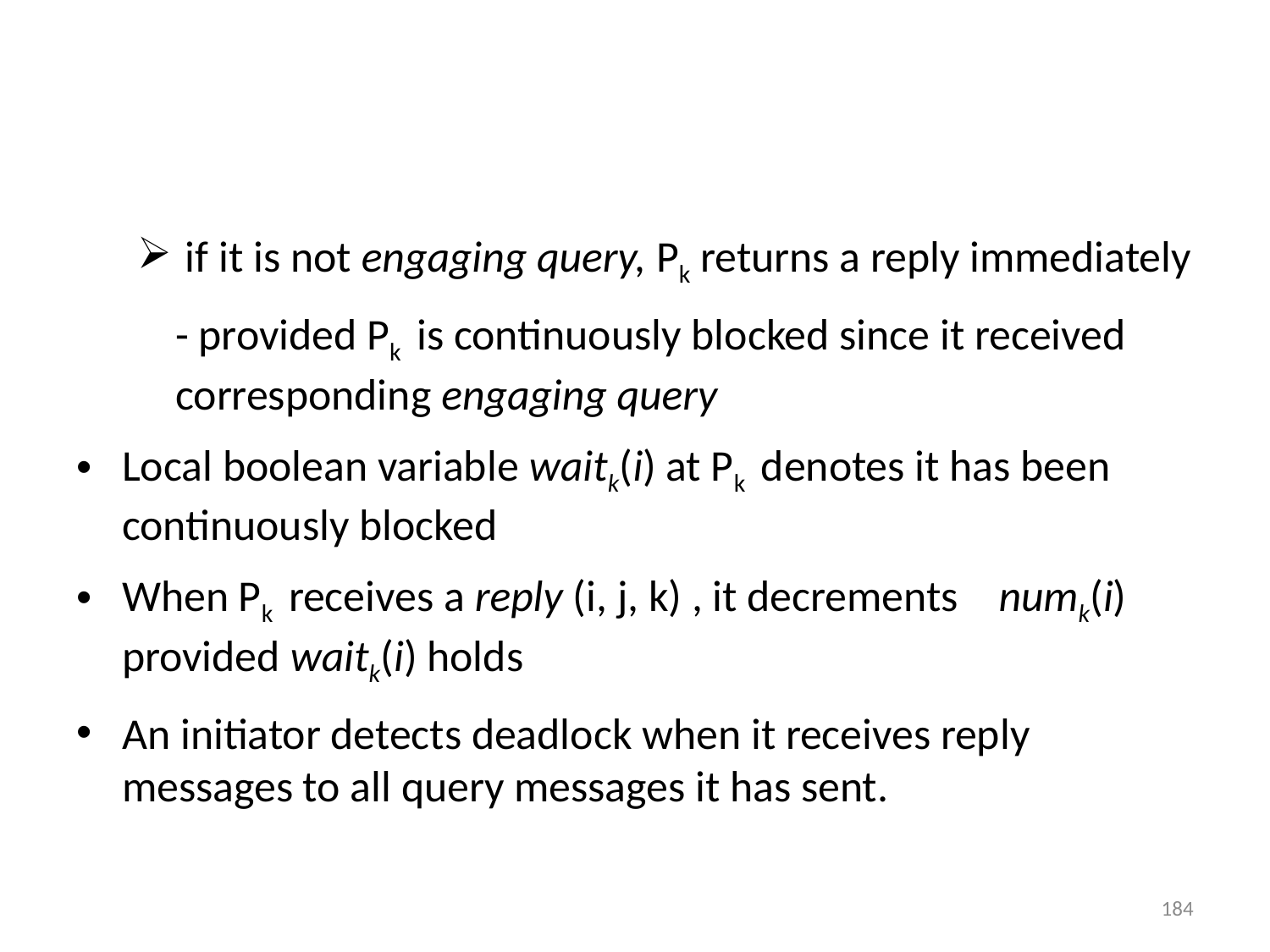

#
 if it is not engaging query, Pk returns a reply immediately
	- provided Pk  is continuously blocked since it received corresponding engaging query
Local boolean variable waitk(i) at Pk  denotes it has been continuously blocked
When Pk  receives a reply (i, j, k) , it decrements    numk(i) provided waitk(i) holds
An initiator detects deadlock when it receives reply messages to all query messages it has sent.
184